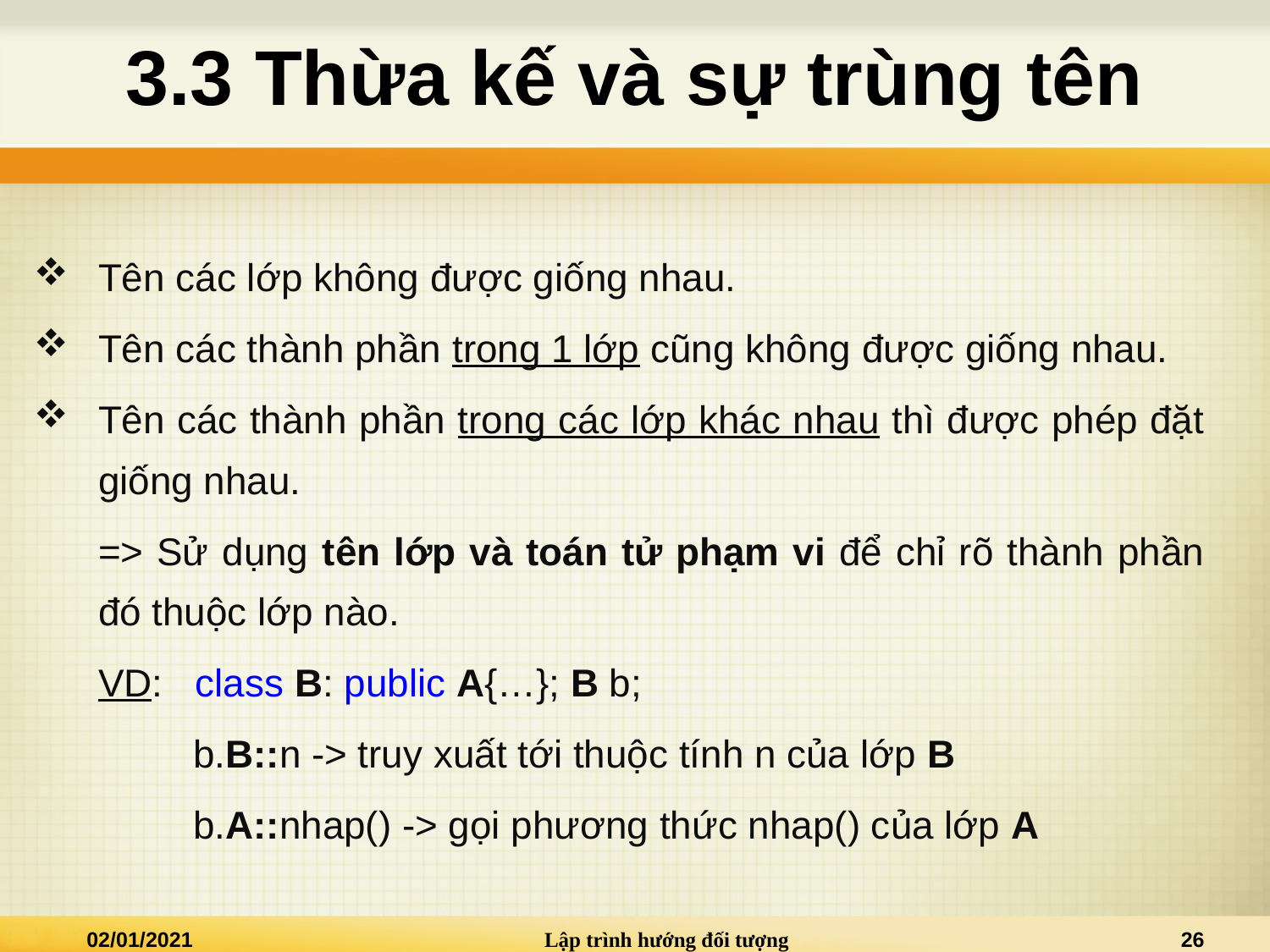

# 3.3 Thừa kế và sự trùng tên
Tên các lớp không được giống nhau.
Tên các thành phần trong 1 lớp cũng không được giống nhau.
Tên các thành phần trong các lớp khác nhau thì được phép đặt giống nhau.
=> Sử dụng tên lớp và toán tử phạm vi để chỉ rõ thành phần đó thuộc lớp nào.
VD:   class B: public A{…}; B b;
	   b.B::n -> truy xuất tới thuộc tính n của lớp B
	   b.A::nhap() -> gọi phương thức nhap() của lớp A
02/01/2021
Lập trình hướng đối tượng
26